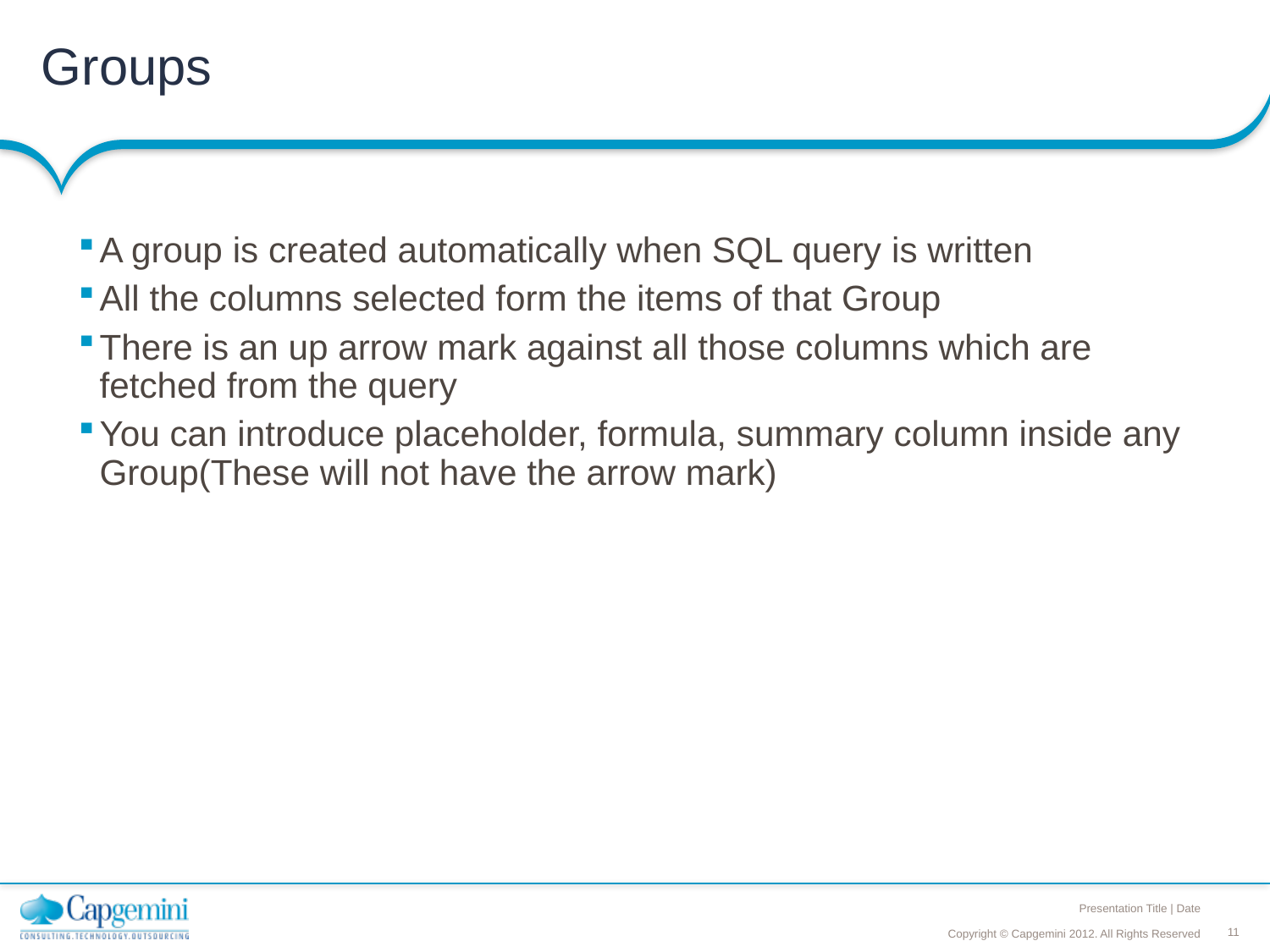

# Groups
A group is created automatically when SQL query is written
All the columns selected form the items of that Group
There is an up arrow mark against all those columns which are fetched from the query
You can introduce placeholder, formula, summary column inside any Group(These will not have the arrow mark)